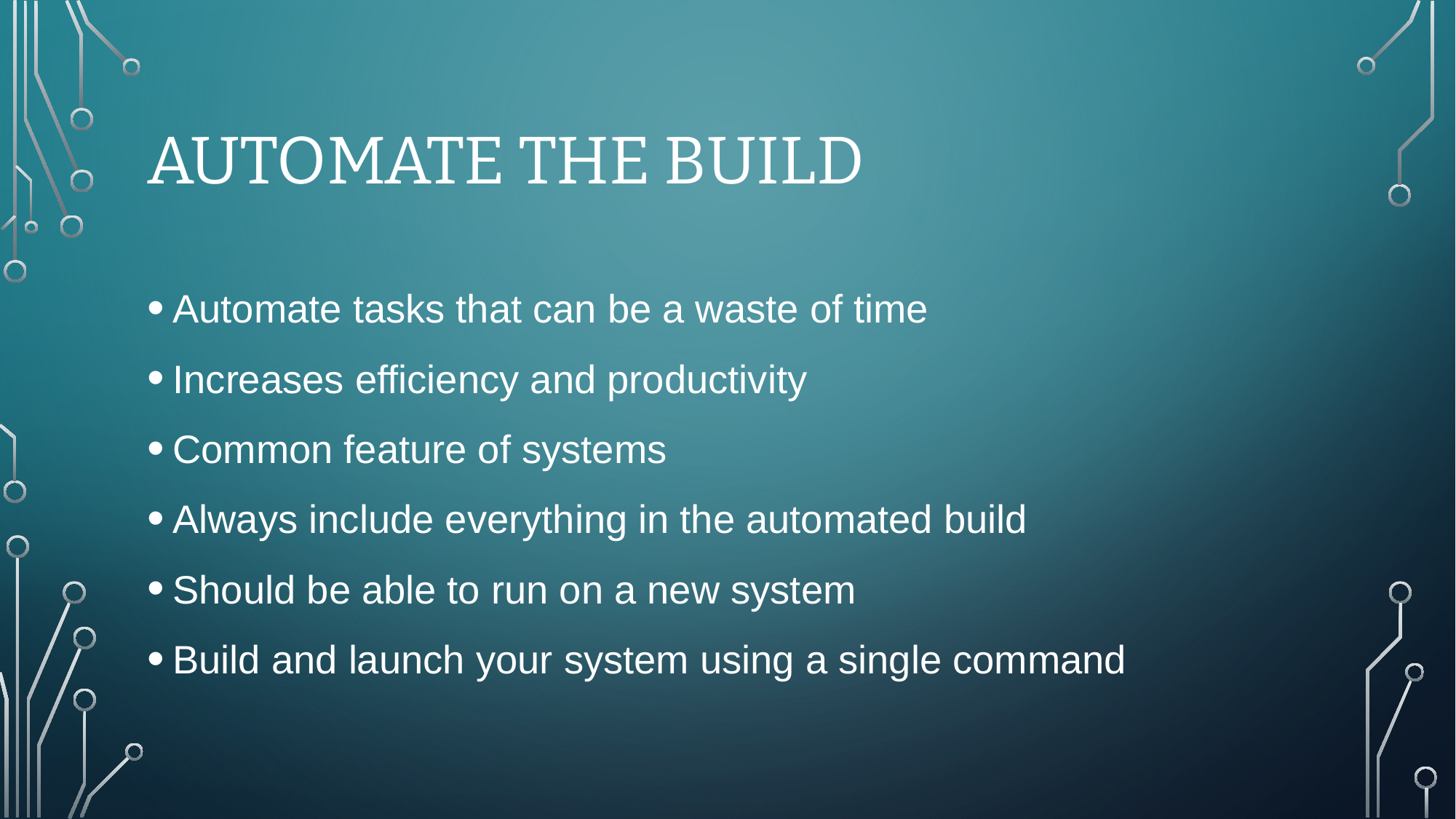

# Automate the build
Automate tasks that can be a waste of time
Increases efficiency and productivity
Common feature of systems
Always include everything in the automated build
Should be able to run on a new system
Build and launch your system using a single command